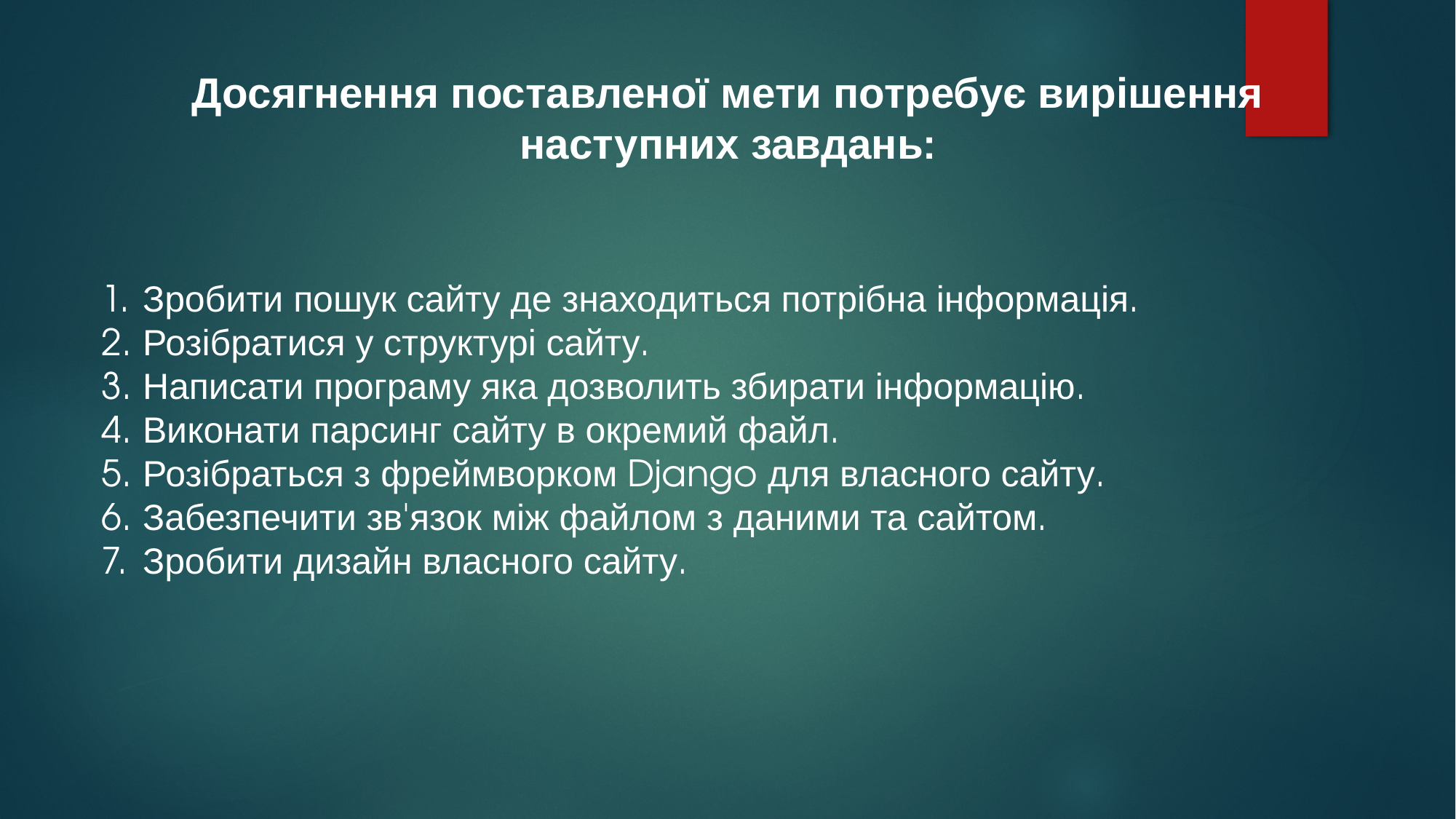

Досягнення поставленої мети потребує вирішення наступних завдань:
Зробити пошук сайту де знаходиться потрібна інформація.
Розібратися у структурі сайту.
Написати програму яка дозволить збирати інформацію.
Виконати парсинг сайту в окремий файл.
Розібраться з фреймворком Django для власного сайту.
Забезпечити зв'язок між файлом з даними та сайтом.
Зробити дизайн власного сайту.